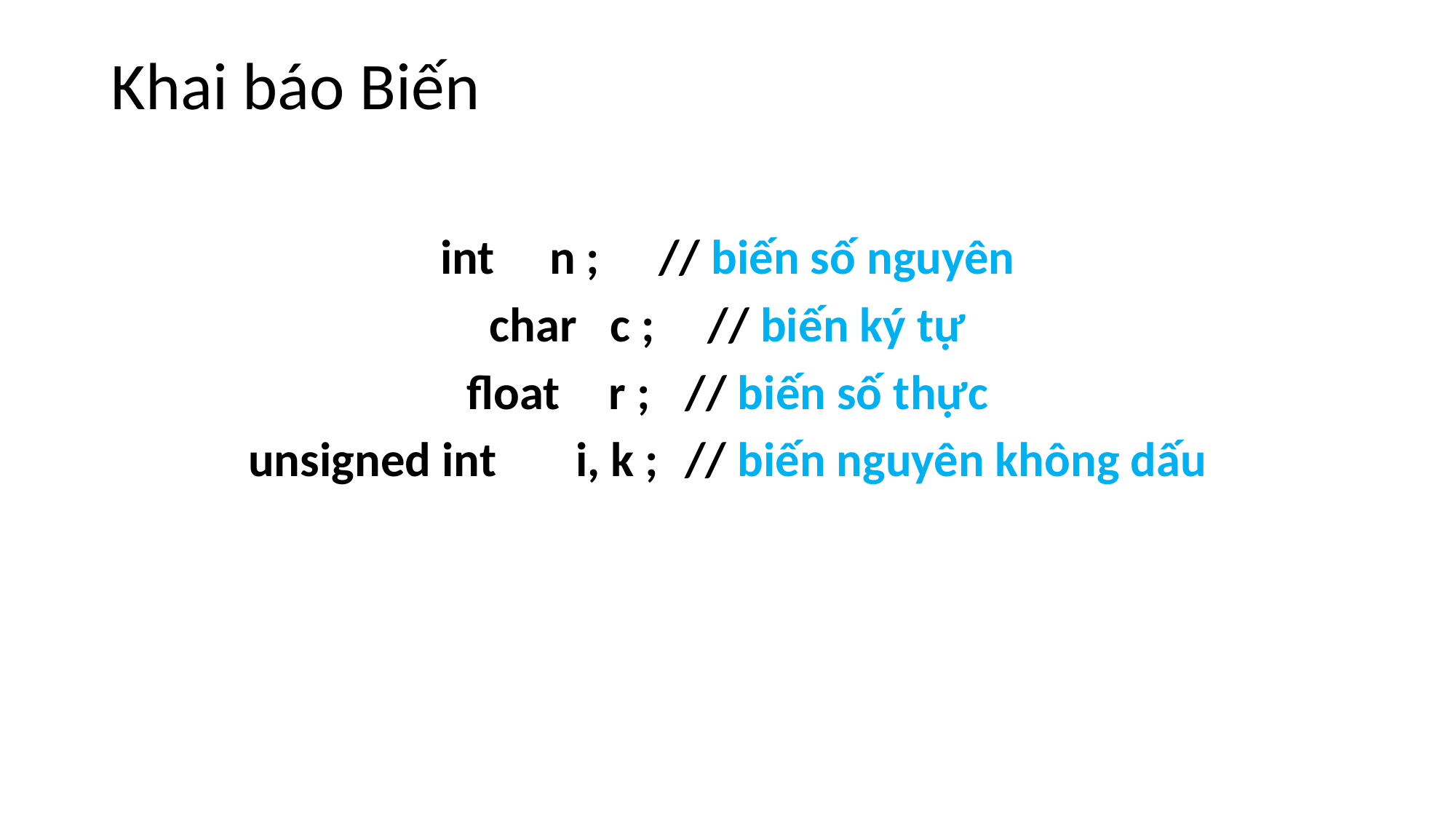

# Khai báo Biến

int	n ;	// biến số nguyên
char   c ;	// biến ký tự
float	   r ;	// biến số thực
unsigned int	i, k ; 	// biến nguyên không dấu